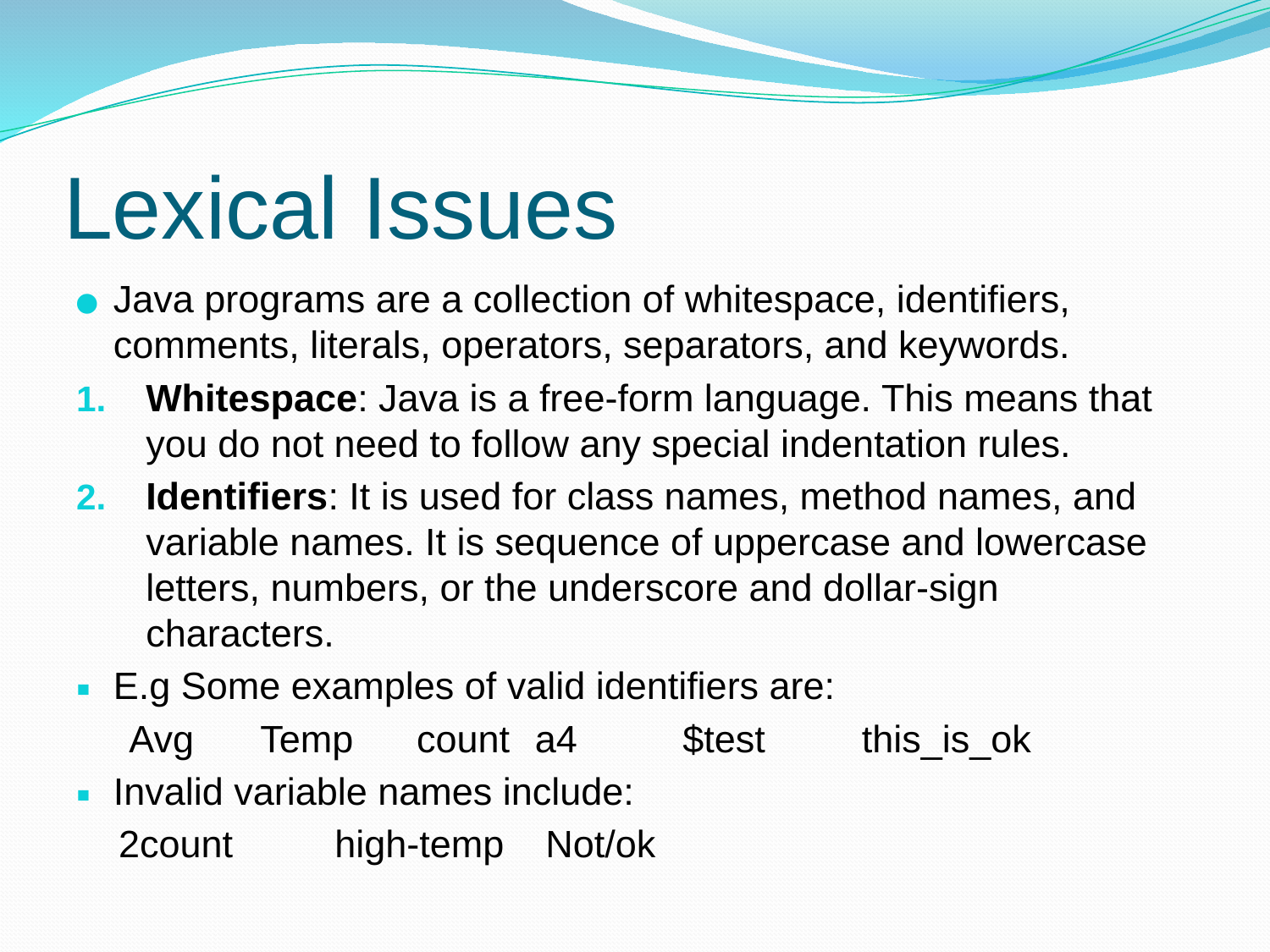

# Lexical Issues
Java programs are a collection of whitespace, identifiers, comments, literals, operators, separators, and keywords.
Whitespace: Java is a free-form language. This means that you do not need to follow any special indentation rules.
Identifiers: It is used for class names, method names, and variable names. It is sequence of uppercase and lowercase letters, numbers, or the underscore and dollar-sign characters.
E.g Some examples of valid identifiers are:
     Avg	    Temp      count 	a4	    $test	 this_is_ok
Invalid variable names include:
    2count	 high-temp		 Not/ok